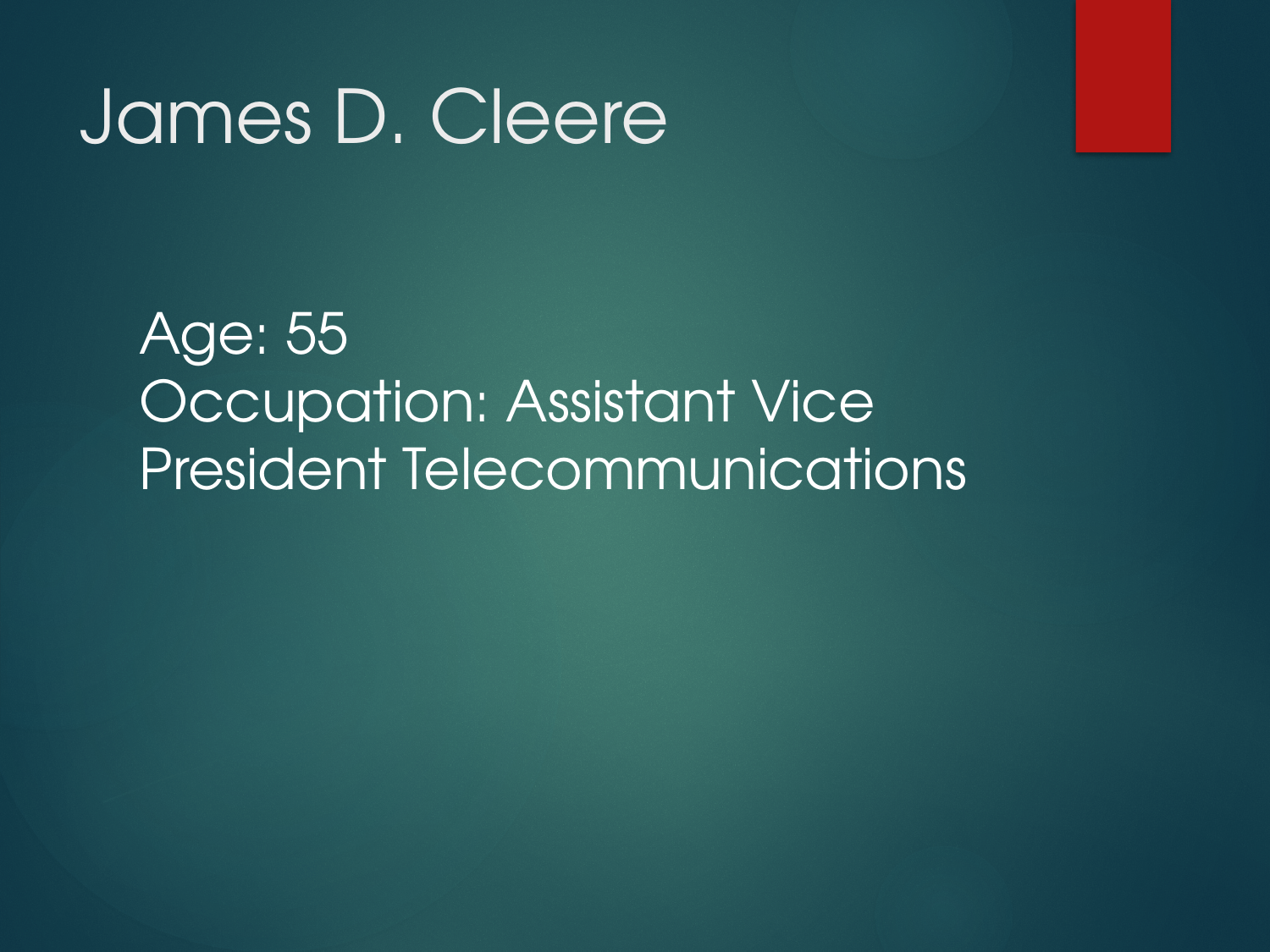

# James D. Cleere

Age: 55
Occupation: Assistant Vice President Telecommunications